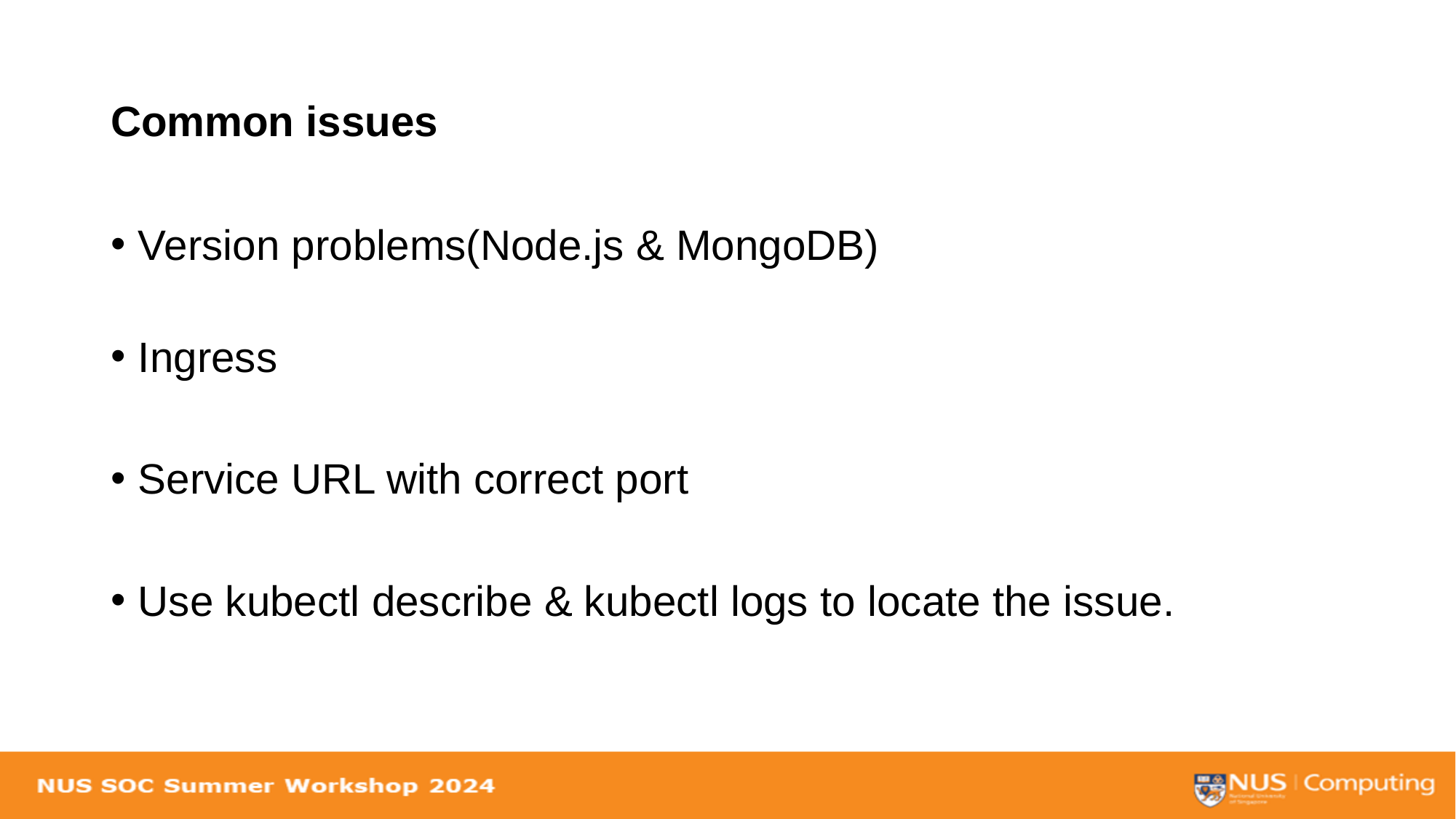

# Common issues
Version problems(Node.js & MongoDB)
Ingress

Service URL with correct port

Use kubectl describe & kubectl logs to locate the issue.